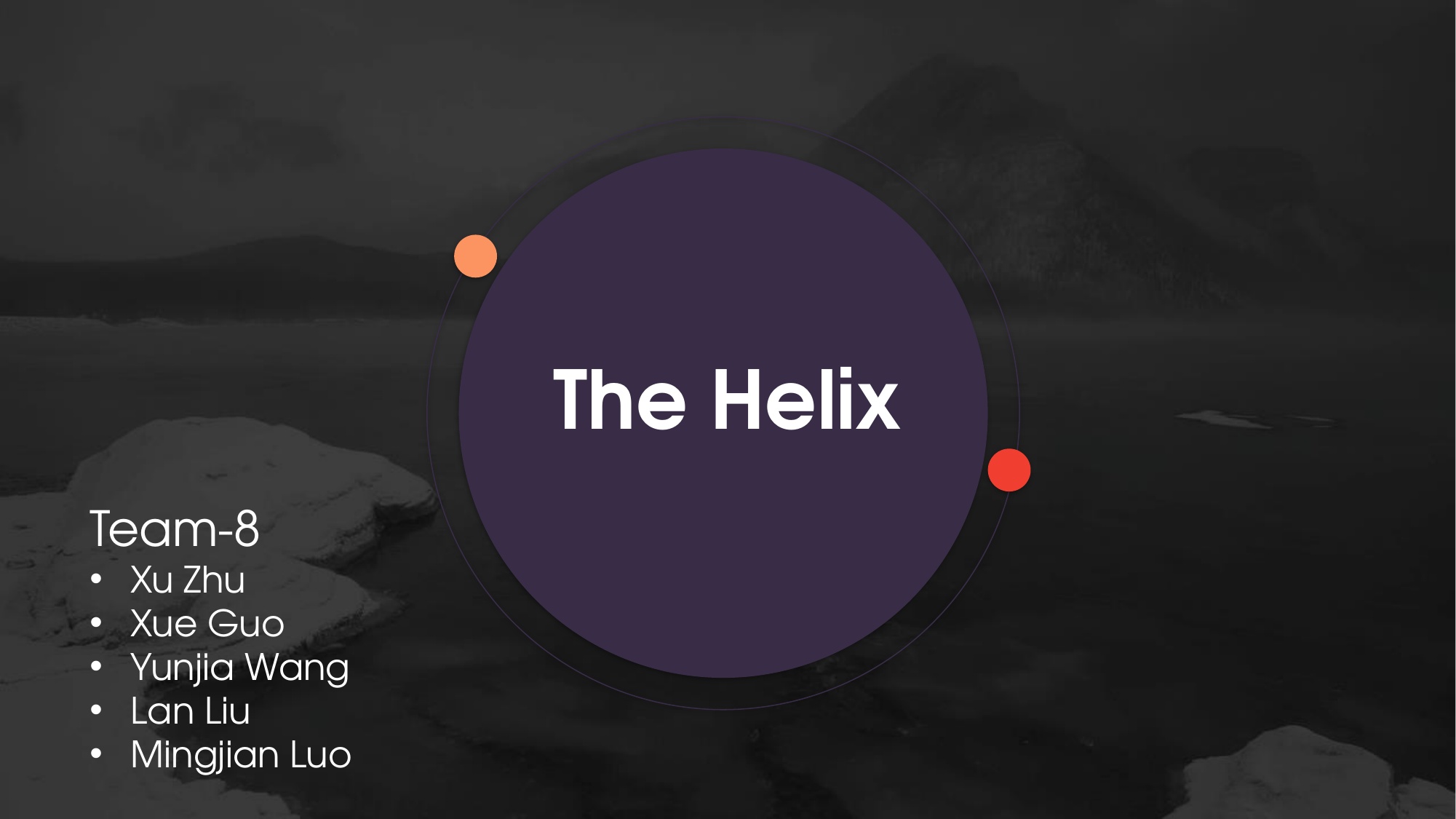

BUSINESS REPORT
The Helix
Team-8
Xu Zhu
Xue Guo
Yunjia Wang
Lan Liu
Mingjian Luo